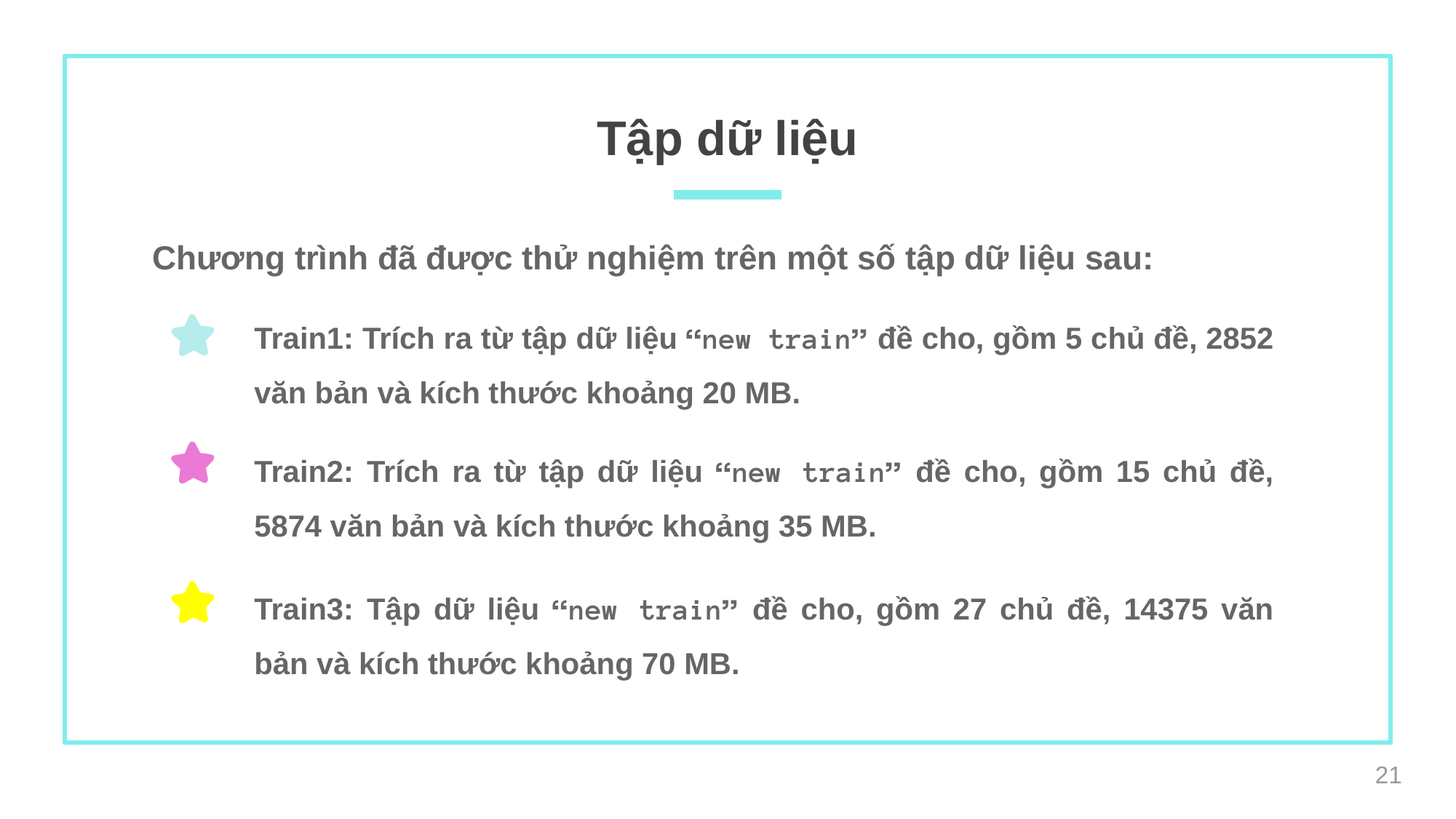

# Tập dữ liệu
Chương trình đã được thử nghiệm trên một số tập dữ liệu sau:
Train1: Trích ra từ tập dữ liệu “new train” đề cho, gồm 5 chủ đề, 2852 văn bản và kích thước khoảng 20 MB.

Train2: Trích ra từ tập dữ liệu “new train” đề cho, gồm 15 chủ đề, 5874 văn bản và kích thước khoảng 35 MB.

Train3: Tập dữ liệu “new train” đề cho, gồm 27 chủ đề, 14375 văn bản và kích thước khoảng 70 MB.

21